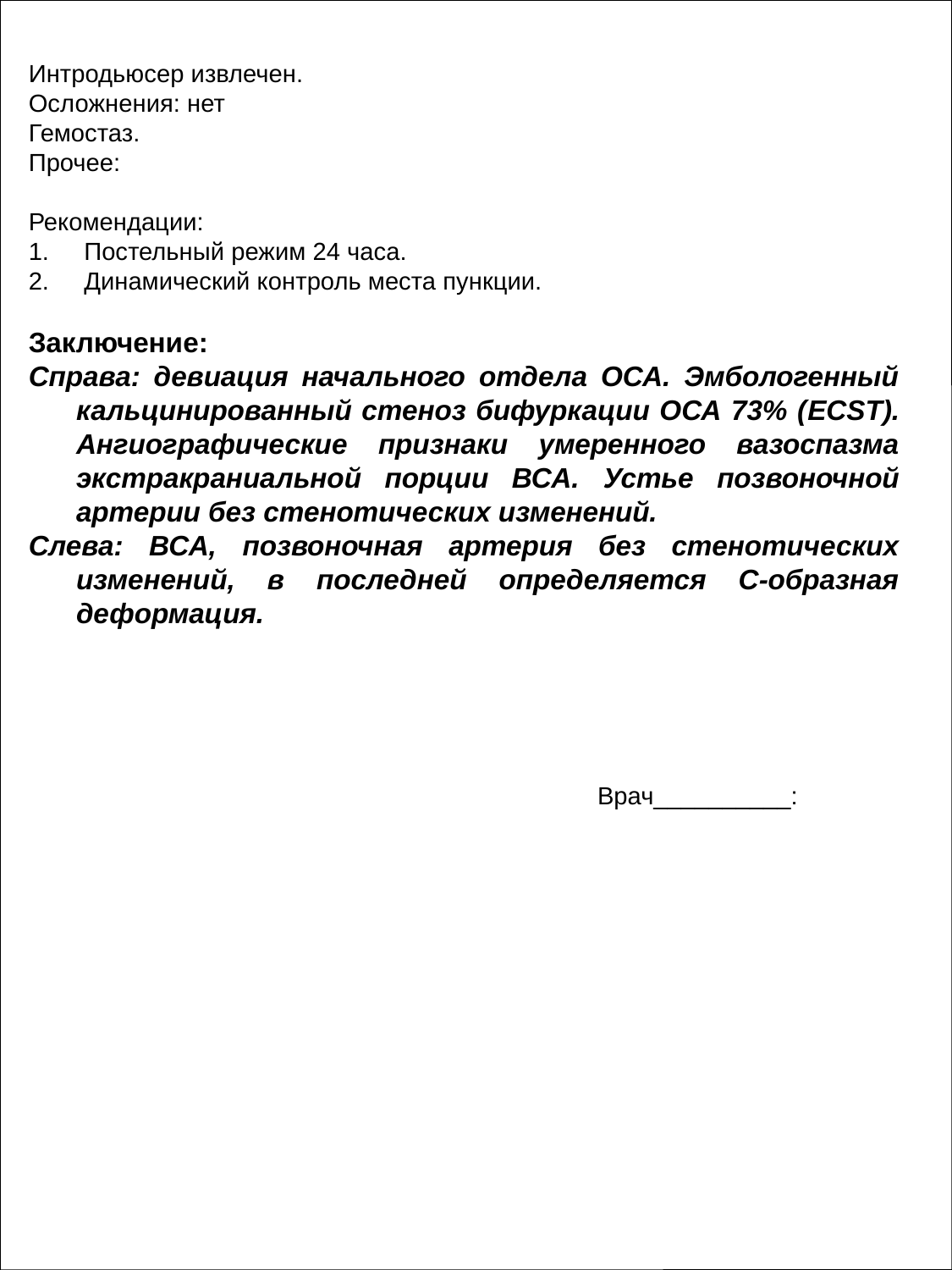

Интродьюсер извлечен.
Осложнения: нет
Гемостаз.
Прочее:

Рекомендации:
1.     Постельный режим 24 часа.
2.     Динамический контроль места пункции.

Заключение:
Справа: девиация начального отдела ОСА. Эмбологенный кальцинированный стеноз бифуркации ОСА 73% (ECST). Ангиографические признаки умеренного вазоспазма экстракраниальной порции ВСА. Устье позвоночной артерии без стенотических изменений.
Слева: ВСА, позвоночная артерия без стенотических изменений, в последней определяется С-образная деформация.

Врач__________: